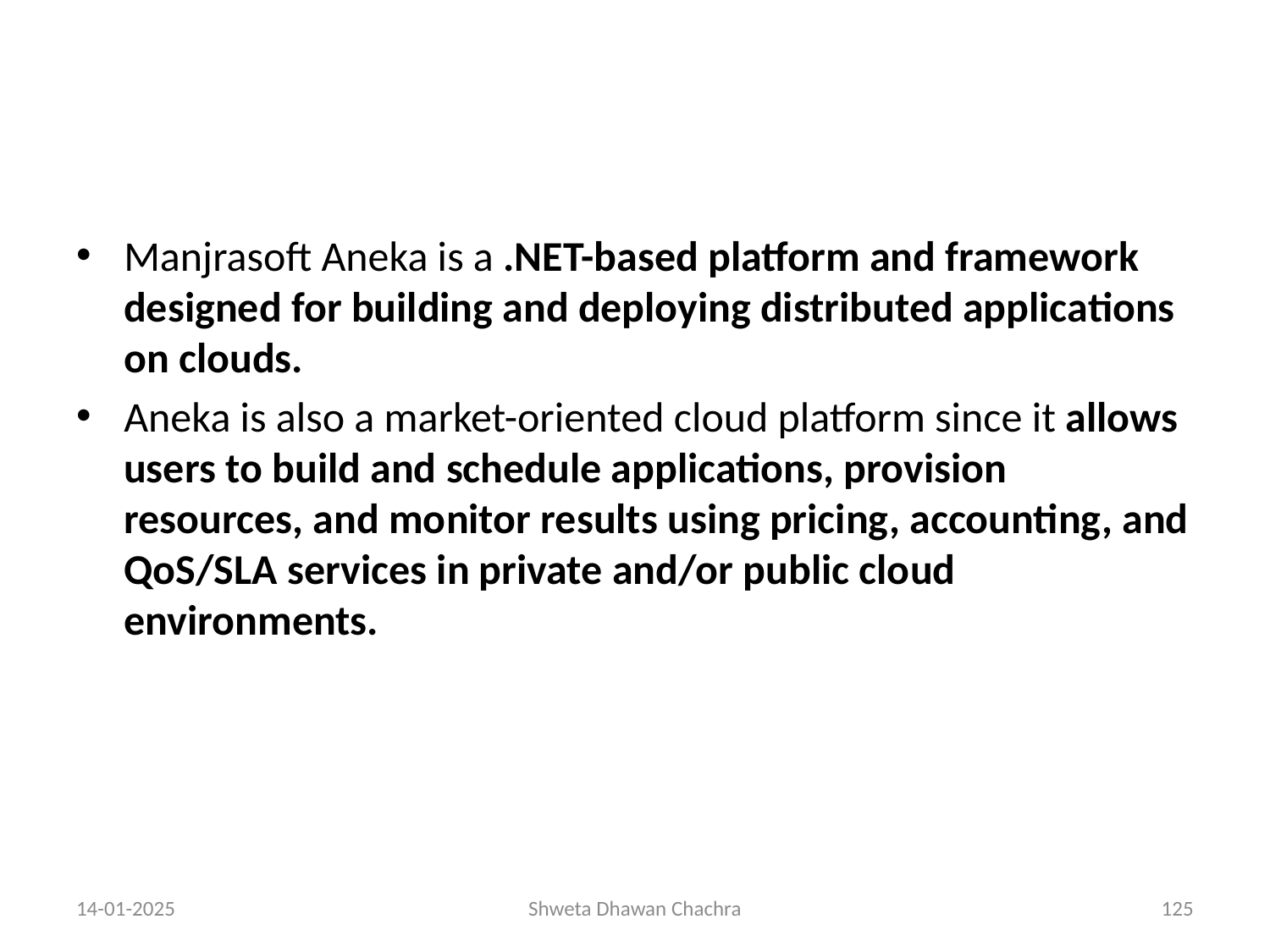

#
Manjrasoft Aneka is a .NET-based platform and framework designed for building and deploying distributed applications on clouds.
Aneka is also a market-oriented cloud platform since it allows users to build and schedule applications, provision resources, and monitor results using pricing, accounting, and QoS/SLA services in private and/or public cloud environments.
14-01-2025
Shweta Dhawan Chachra
125